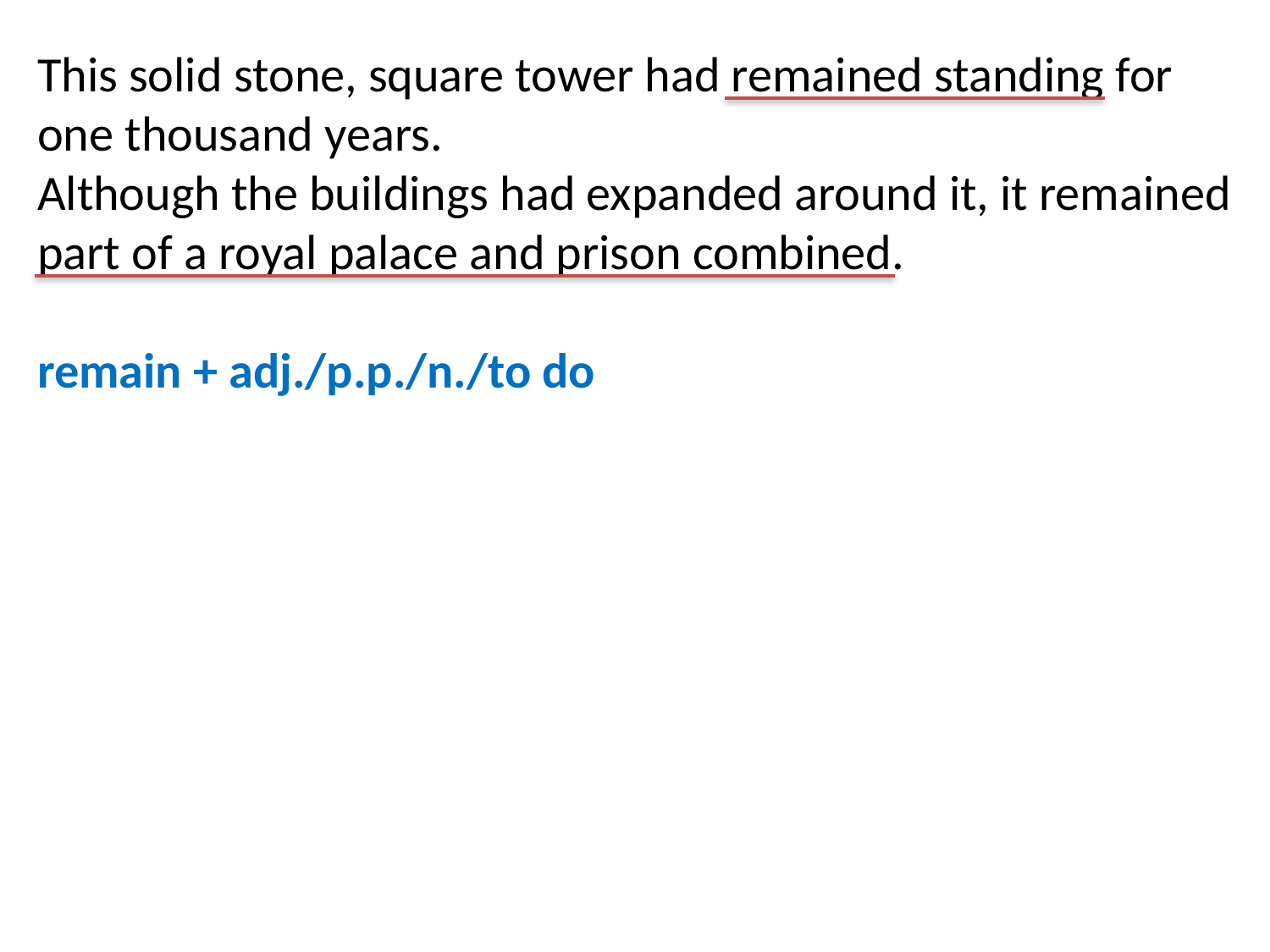

This solid stone, square tower had remained standing for one thousand years.
Although the buildings had expanded around it, it remained part of a royal palace and prison combined.

remain + adj./p.p./n./to do